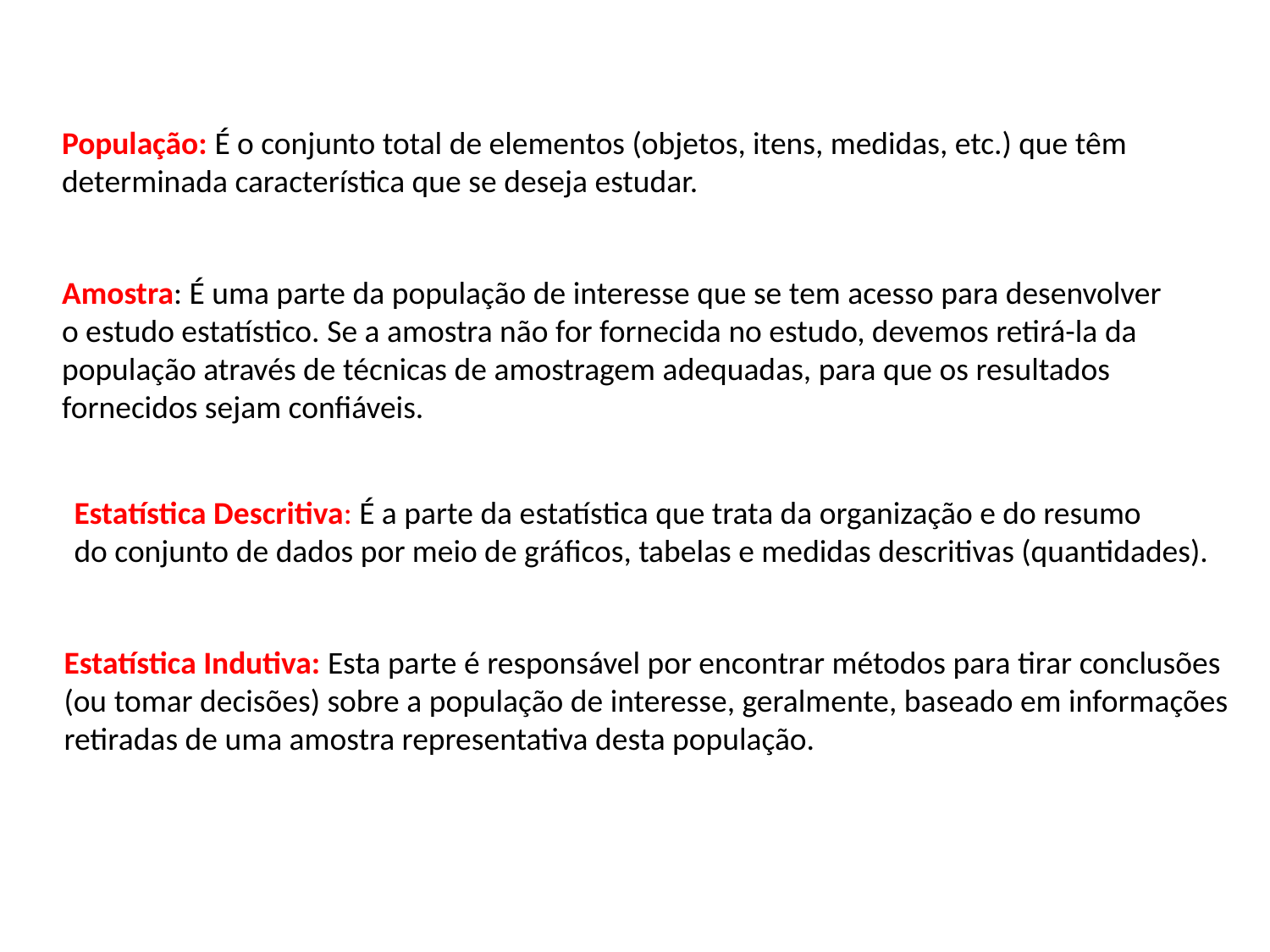

População: É o conjunto total de elementos (objetos, itens, medidas, etc.) que têm
determinada característica que se deseja estudar.
Amostra: É uma parte da população de interesse que se tem acesso para desenvolver
o estudo estatístico. Se a amostra não for fornecida no estudo, devemos retirá-la da
população através de técnicas de amostragem adequadas, para que os resultados
fornecidos sejam confiáveis.
Estatística Descritiva: É a parte da estatística que trata da organização e do resumo
do conjunto de dados por meio de gráficos, tabelas e medidas descritivas (quantidades).
Estatística Indutiva: Esta parte é responsável por encontrar métodos para tirar conclusões
(ou tomar decisões) sobre a população de interesse, geralmente, baseado em informações
retiradas de uma amostra representativa desta população.